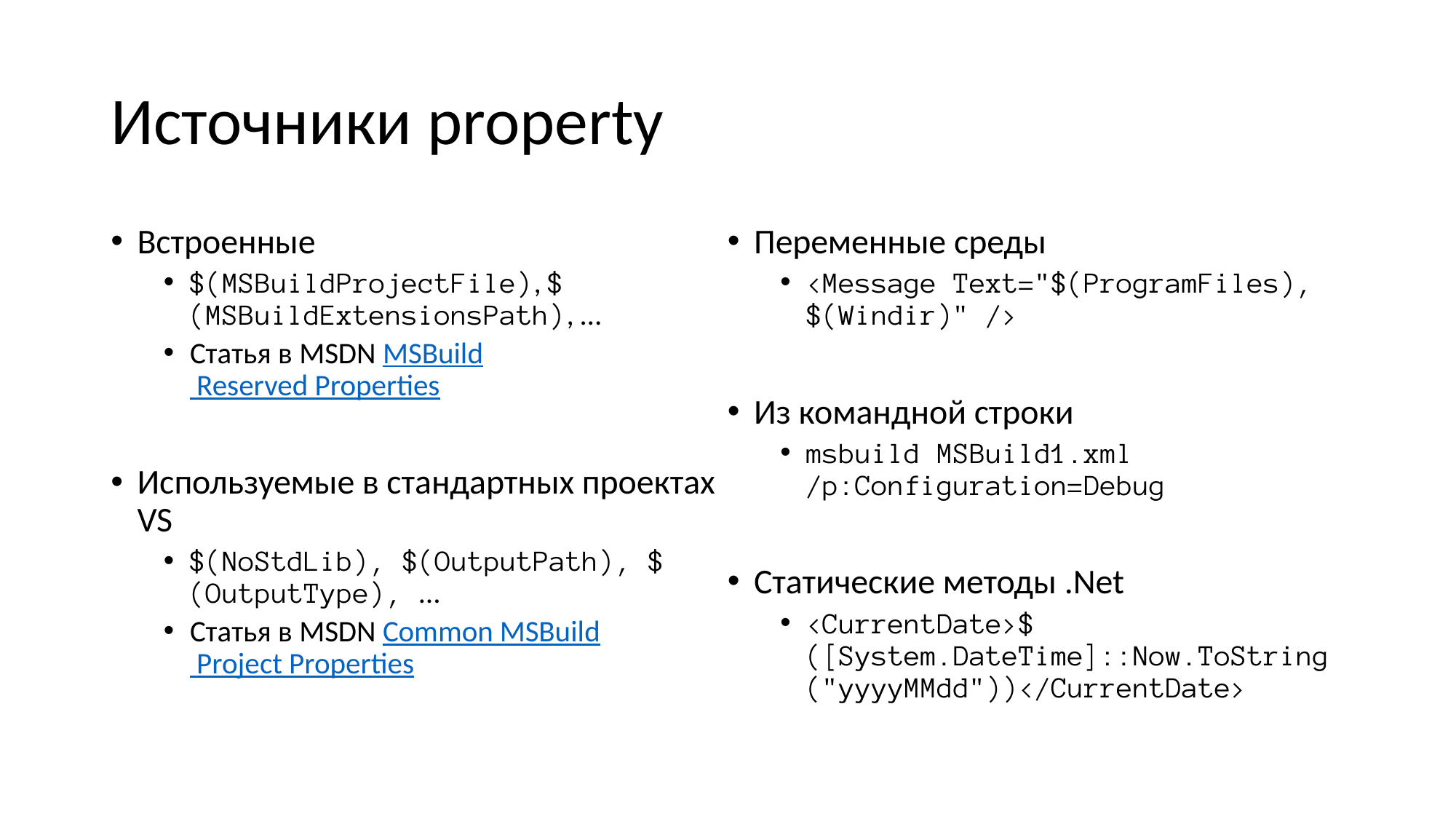

# Источники property
Встроенные
$(MSBuildProjectFile), $(MSBuildExtensionsPath), …
Статья в MSDN MSBuild Reserved Properties

Используемые в стандартных проектах VS
$(NoStdLib), $(OutputPath), $(OutputType), …
Статья в MSDN Common MSBuild Project Properties

Переменные среды
<Message Text="$(ProgramFiles), $(Windir)" />

Из командной строки
msbuild MSBuild1.xml /p:Configuration=Debug

Статические методы .Net
<CurrentDate>$([System.DateTime]::Now.ToString("yyyyMMdd"))</CurrentDate>